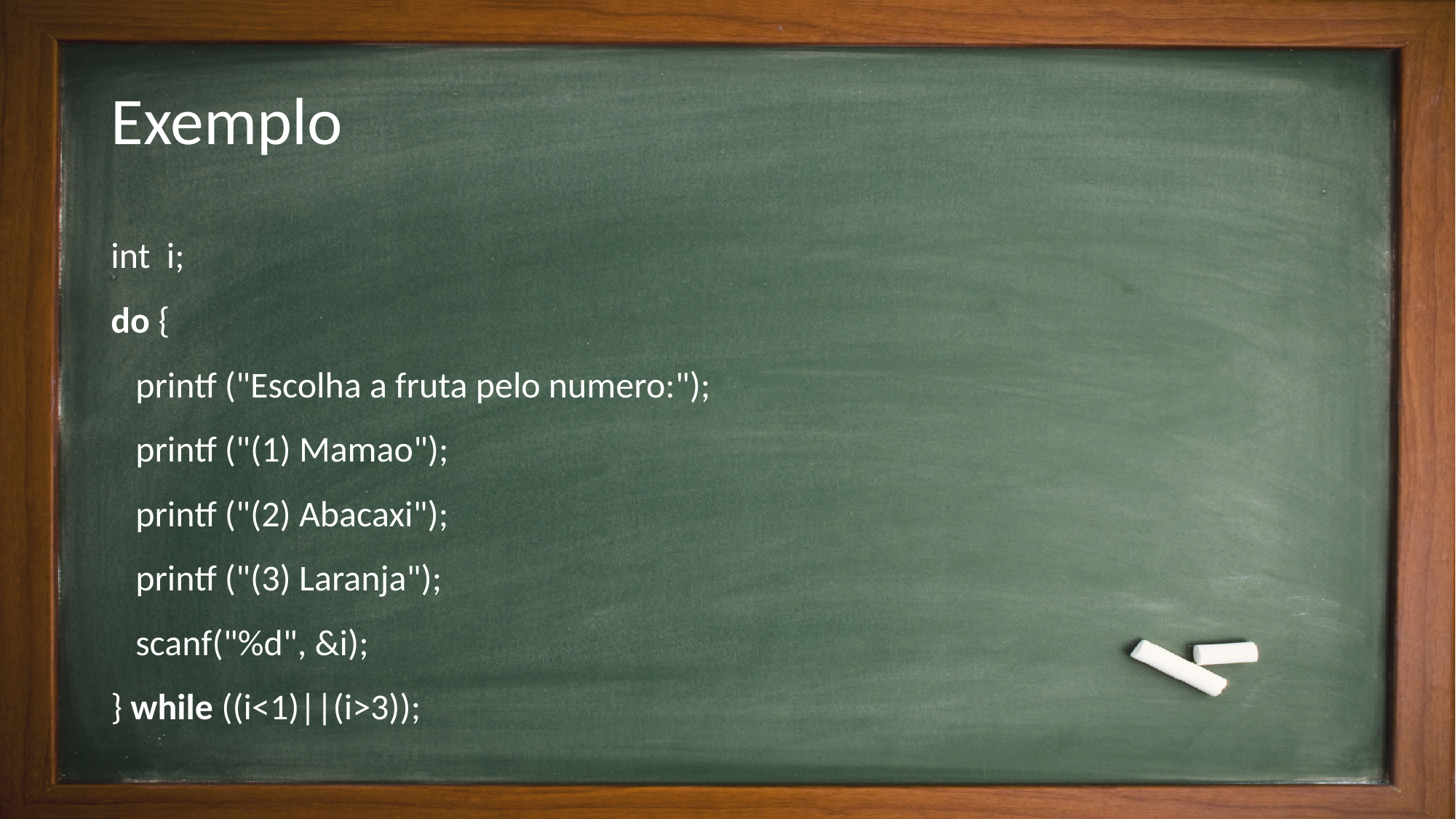

# Exemplo
int  i;
do {
   printf ("Escolha a fruta pelo numero:");
   printf ("(1) Mamao");
   printf ("(2) Abacaxi");
   printf ("(3) Laranja");
   scanf("%d", &i);
} while ((i<1)||(i>3));